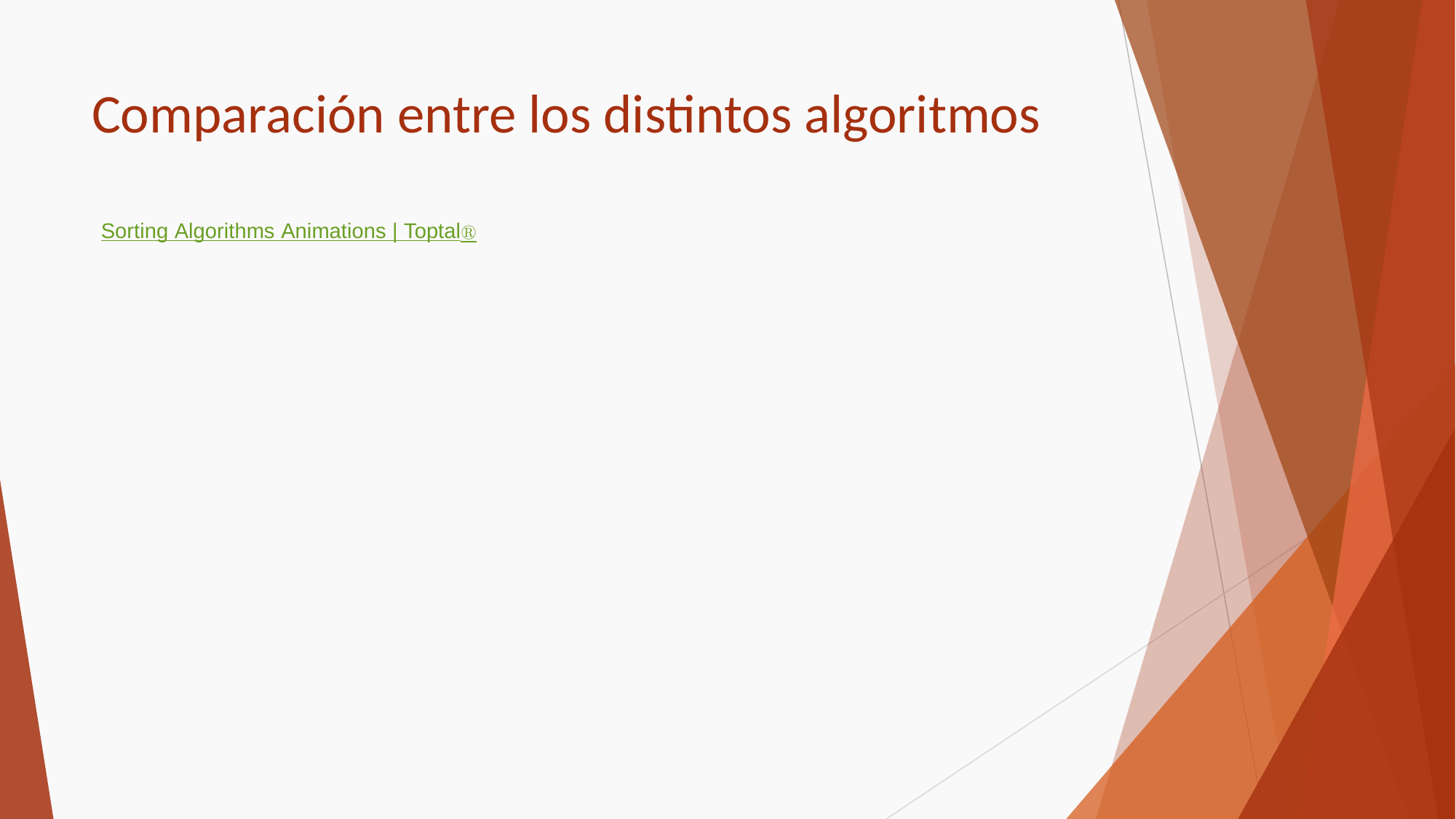

# Comparación entre los distintos algoritmos
Sorting Algorithms Animations | Toptal®